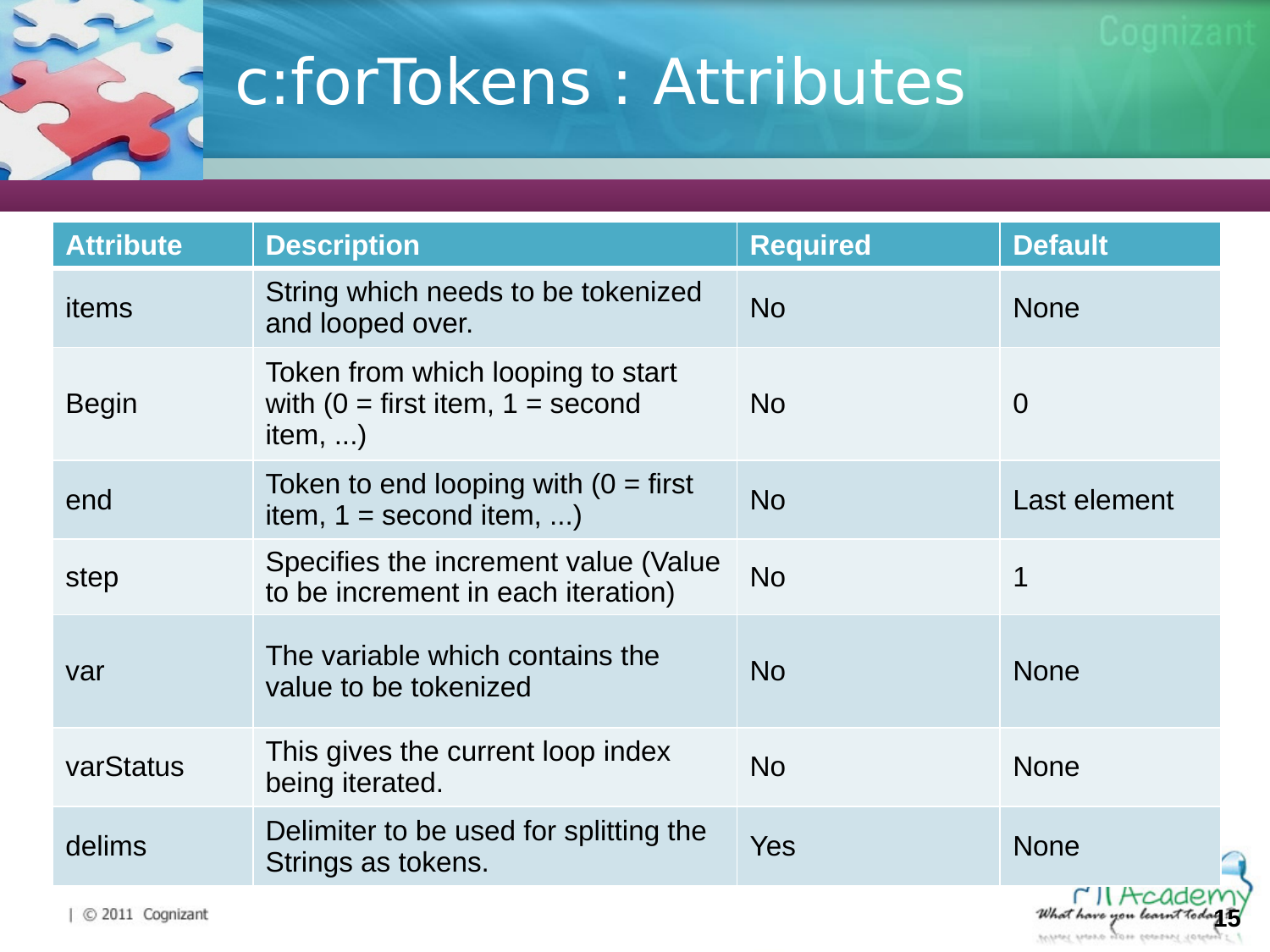

# c:forTokens : Attributes
| Attribute | Description | Required | Default |
| --- | --- | --- | --- |
| items | String which needs to be tokenized and looped over. | No | None |
| Begin | Token from which looping to start with (0 = first item, 1 = second item, ...) | No | 0 |
| end | Token to end looping with (0 = first item, 1 = second item, ...) | No | Last element |
| step | Specifies the increment value (Value to be increment in each iteration) | No | 1 |
| var | The variable which contains the value to be tokenized | No | None |
| varStatus | This gives the current loop index being iterated. | No | None |
| delims | Delimiter to be used for splitting the Strings as tokens. | Yes | None |
15